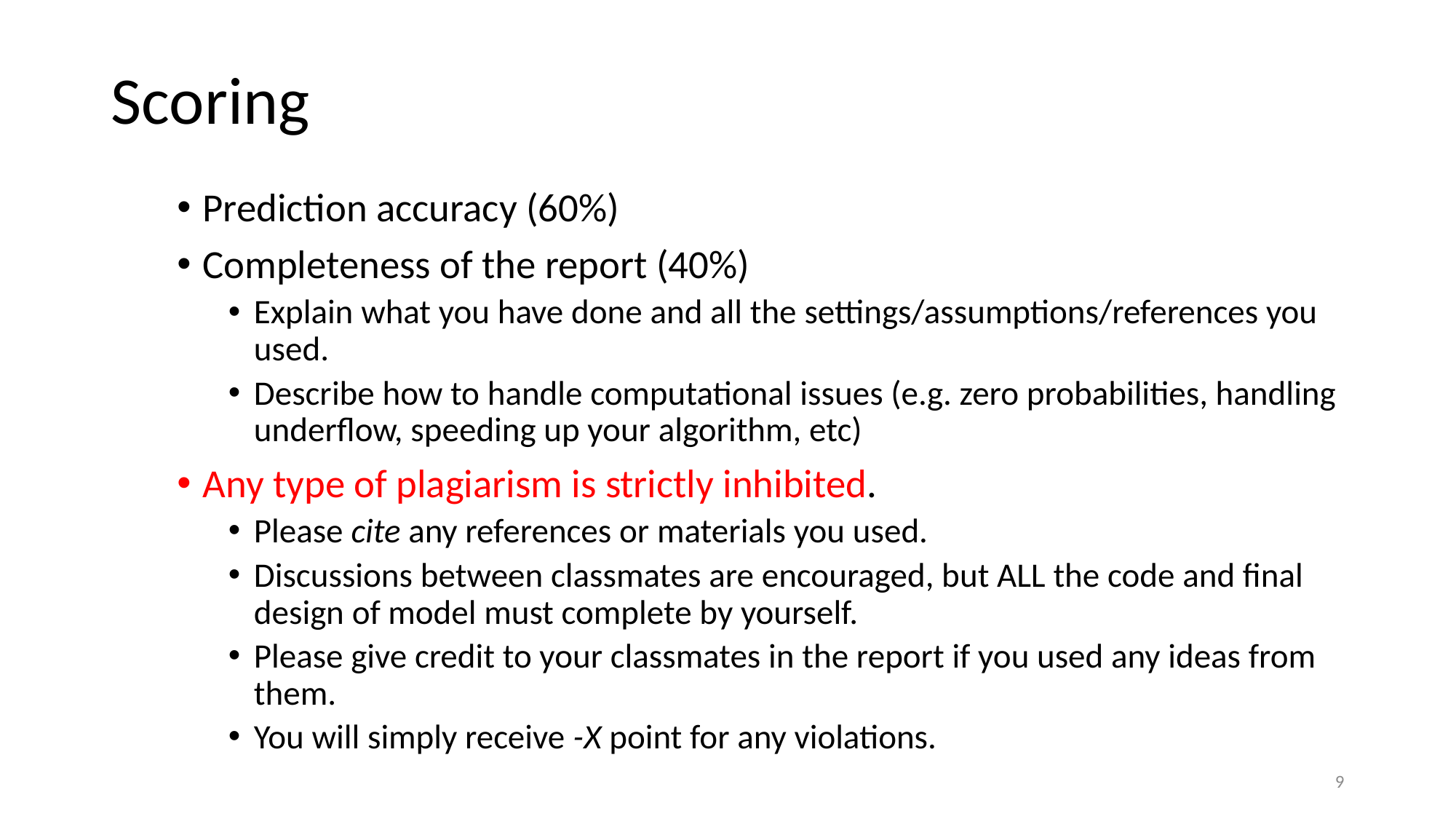

# Scoring
Prediction accuracy (60%)
Completeness of the report (40%)
Explain what you have done and all the settings/assumptions/references you used.
Describe how to handle computational issues (e.g. zero probabilities, handling underflow, speeding up your algorithm, etc)
Any type of plagiarism is strictly inhibited.
Please cite any references or materials you used.
Discussions between classmates are encouraged, but ALL the code and final design of model must complete by yourself.
Please give credit to your classmates in the report if you used any ideas from them.
You will simply receive -X point for any violations.
9